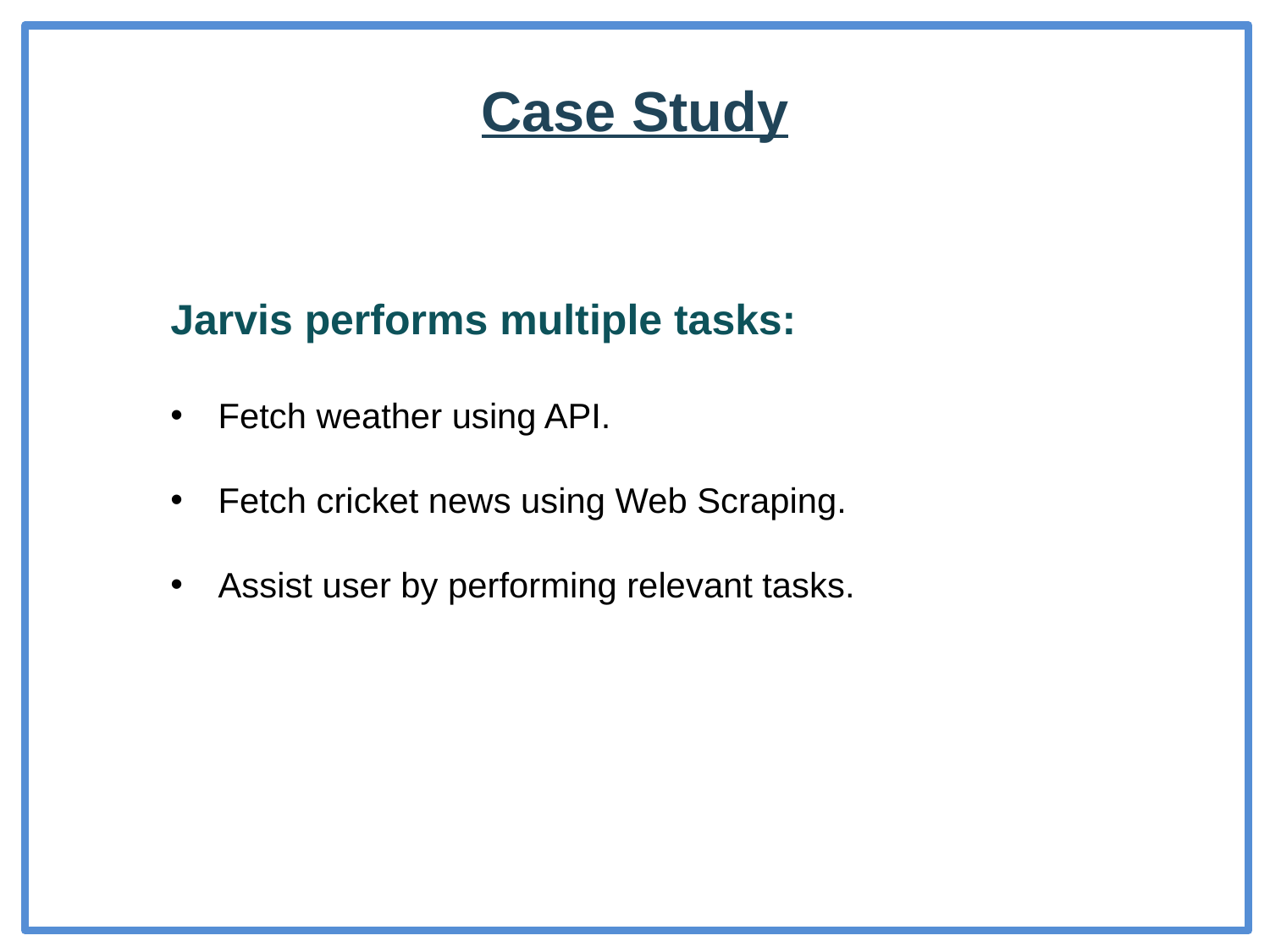

Case Study
Jarvis performs multiple tasks:

Fetch weather using API.

Fetch cricket news using Web Scraping.

Assist user by performing relevant tasks.